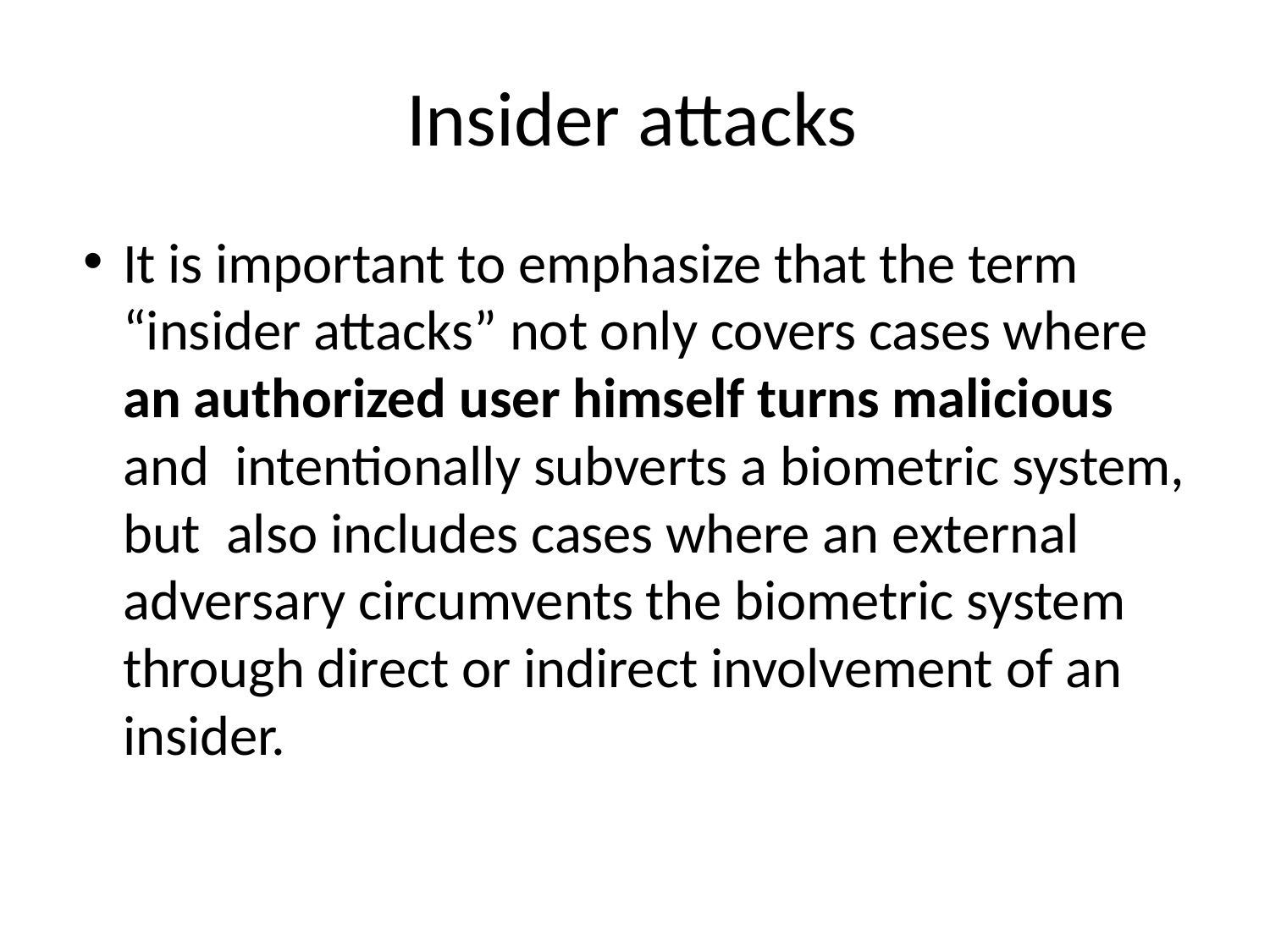

# Insider attacks
It is important to emphasize that the term  “insider attacks” not only covers cases where  an authorized user himself turns malicious and  intentionally subverts a biometric system, but  also includes cases where an external  adversary circumvents the biometric system  through direct or indirect involvement of an  insider.